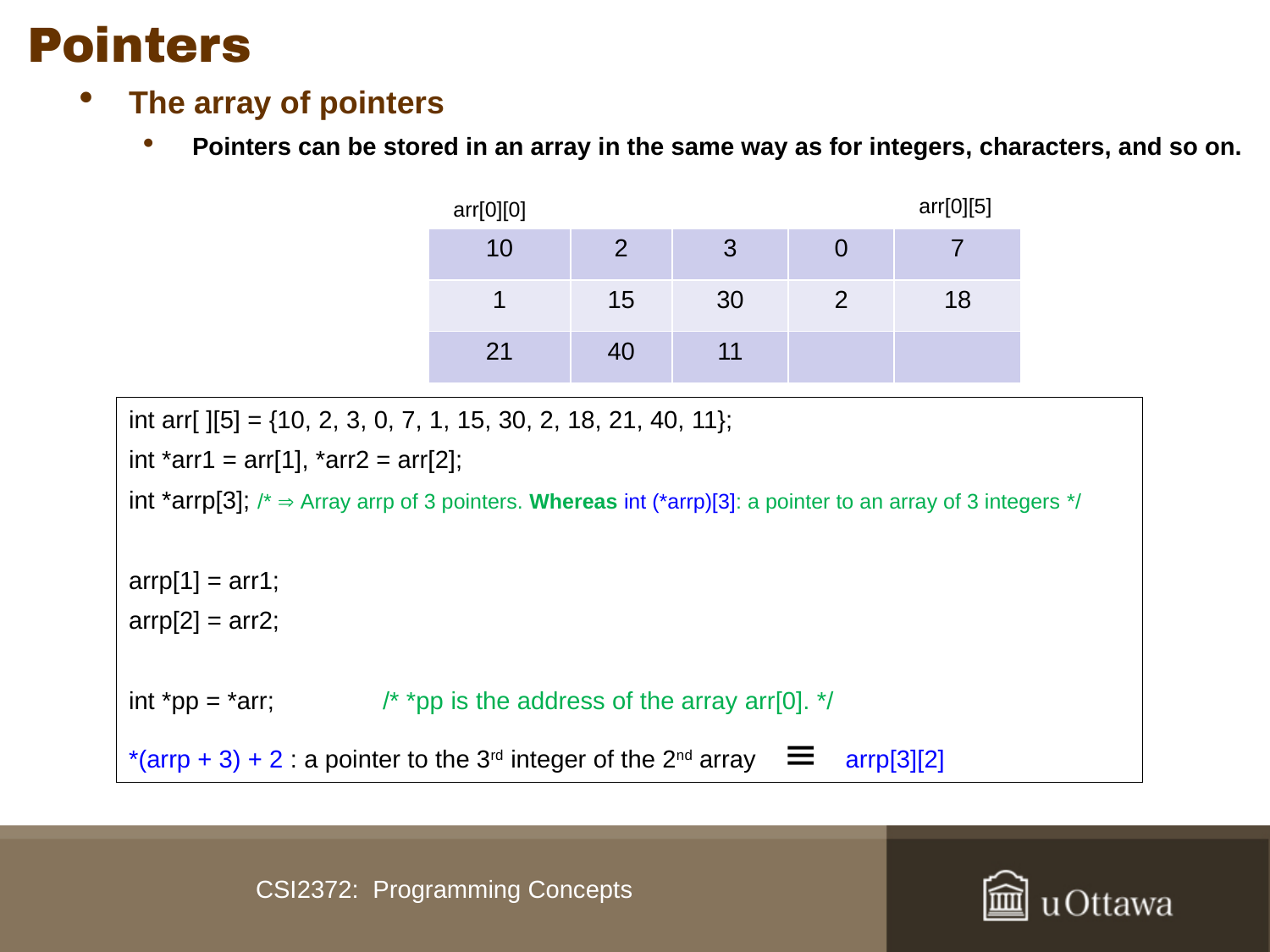

# Pointers
The array of pointers
Pointers can be stored in an array in the same way as for integers, characters, and so on.
arr[0][5]
arr[0][0]
| 10 | 2 | 3 | 0 | 7 |
| --- | --- | --- | --- | --- |
| 1 | 15 | 30 | 2 | 18 |
| 21 | 40 | 11 |  |  |
int arr[ ][5] = {10, 2, 3, 0, 7, 1, 15, 30, 2, 18, 21, 40, 11};
int *arr1 = arr[1], *arr2 = arr[2];
int *arrp[3]; /* ⇒ Array arrp of 3 pointers. Whereas int (*arrp)[3]: a pointer to an array of 3 integers */

arrp[1] = arr1;
arrp[2] = arr2;

int *pp = *arr; 	/* *pp is the address of the array arr[0]. */
*(arrp + 3) + 2 : a pointer to the 3rd integer of the 2nd array    ≡    arrp[3][2]
CSI2372:  Programming Concepts